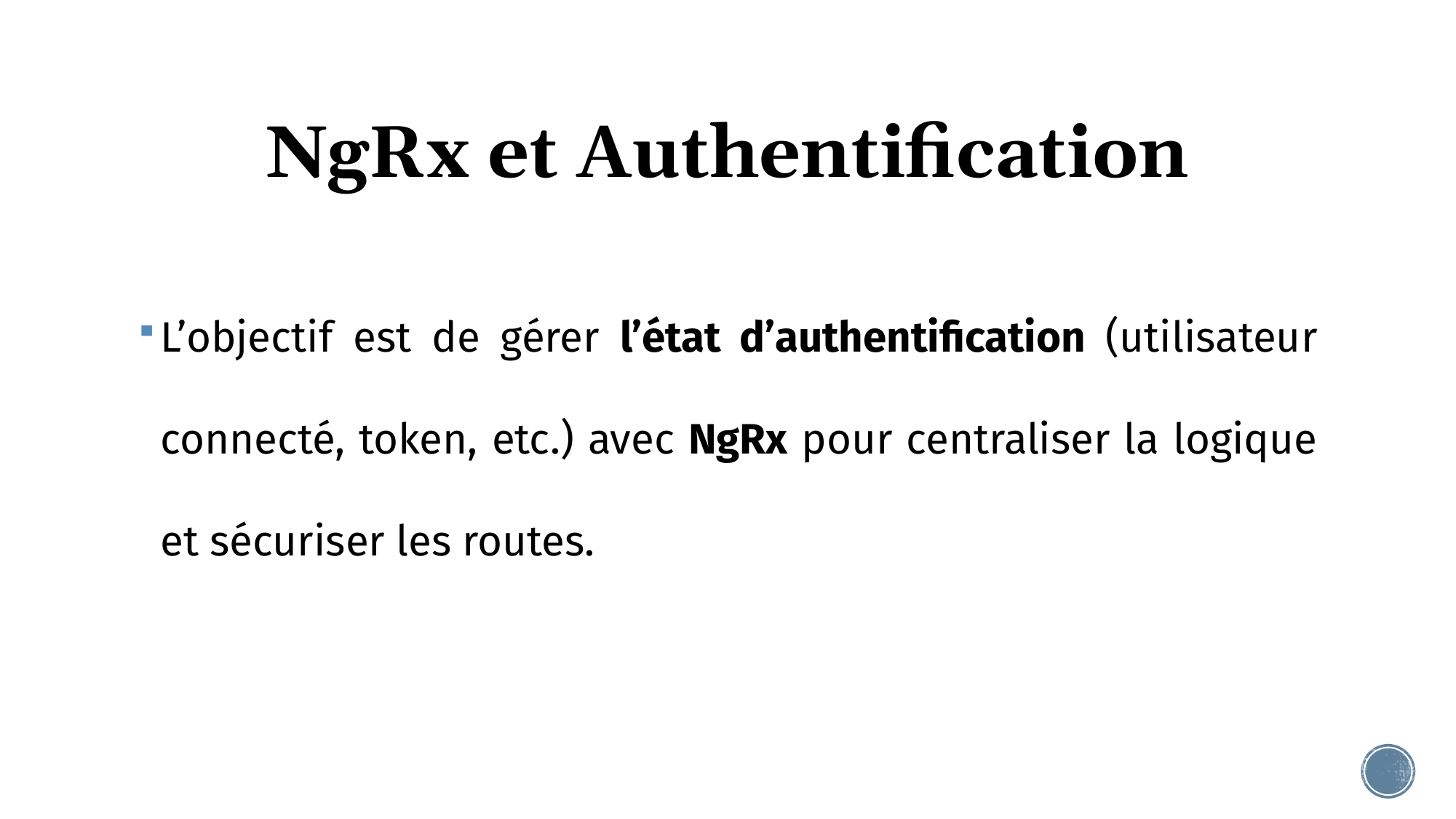

# NgRx et Authentification
L’objectif est de gérer l’état d’authentification (utilisateur connecté, token, etc.) avec NgRx pour centraliser la logique et sécuriser les routes.